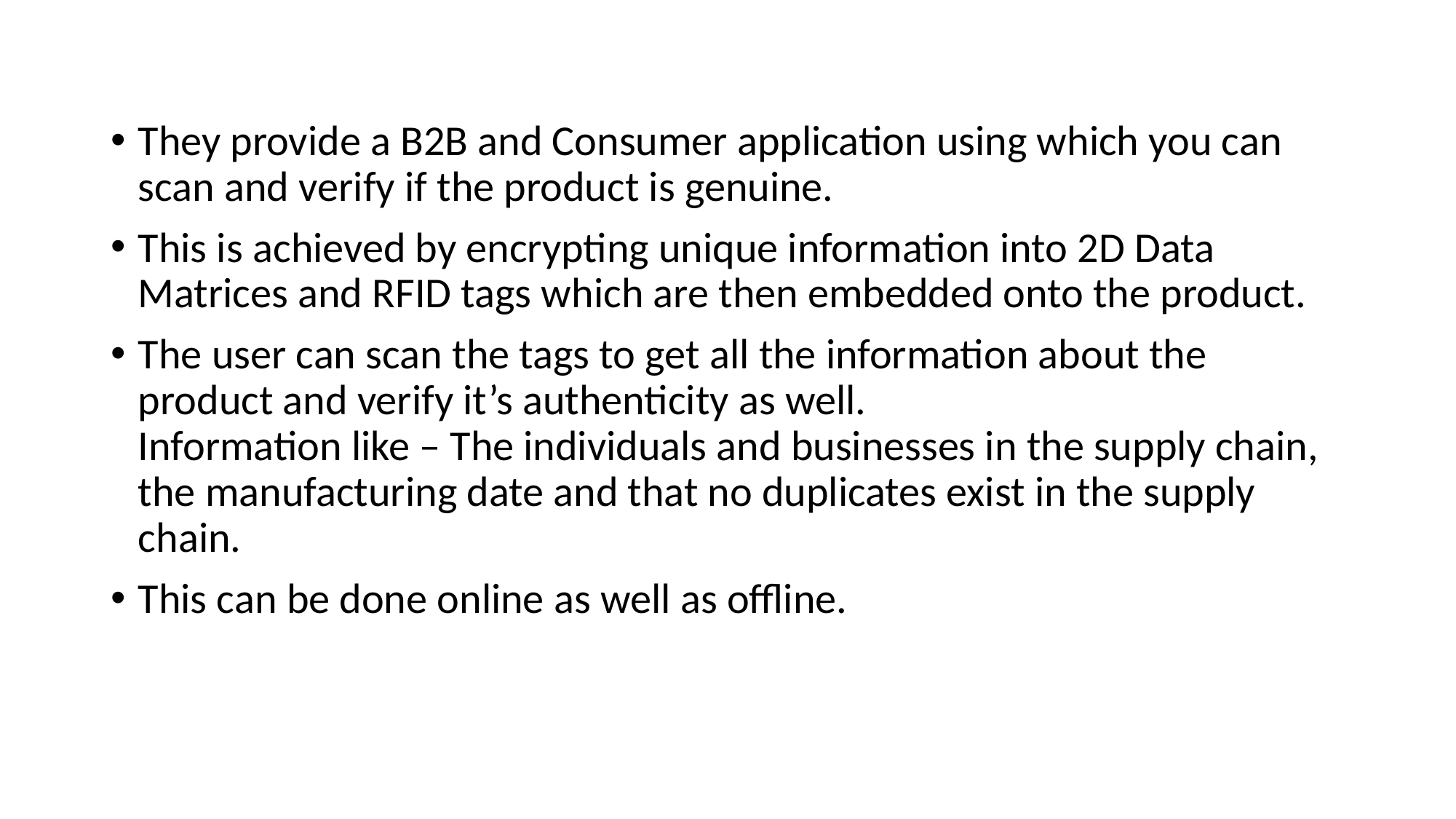

They provide a B2B and Consumer application using which you can scan and verify if the product is genuine.
This is achieved by encrypting unique information into 2D Data Matrices and RFID tags which are then embedded onto the product.
The user can scan the tags to get all the information about the product and verify it’s authenticity as well.
Information like – The individuals and businesses in the supply chain, the manufacturing date and that no duplicates exist in the supply chain.
This can be done online as well as offline.